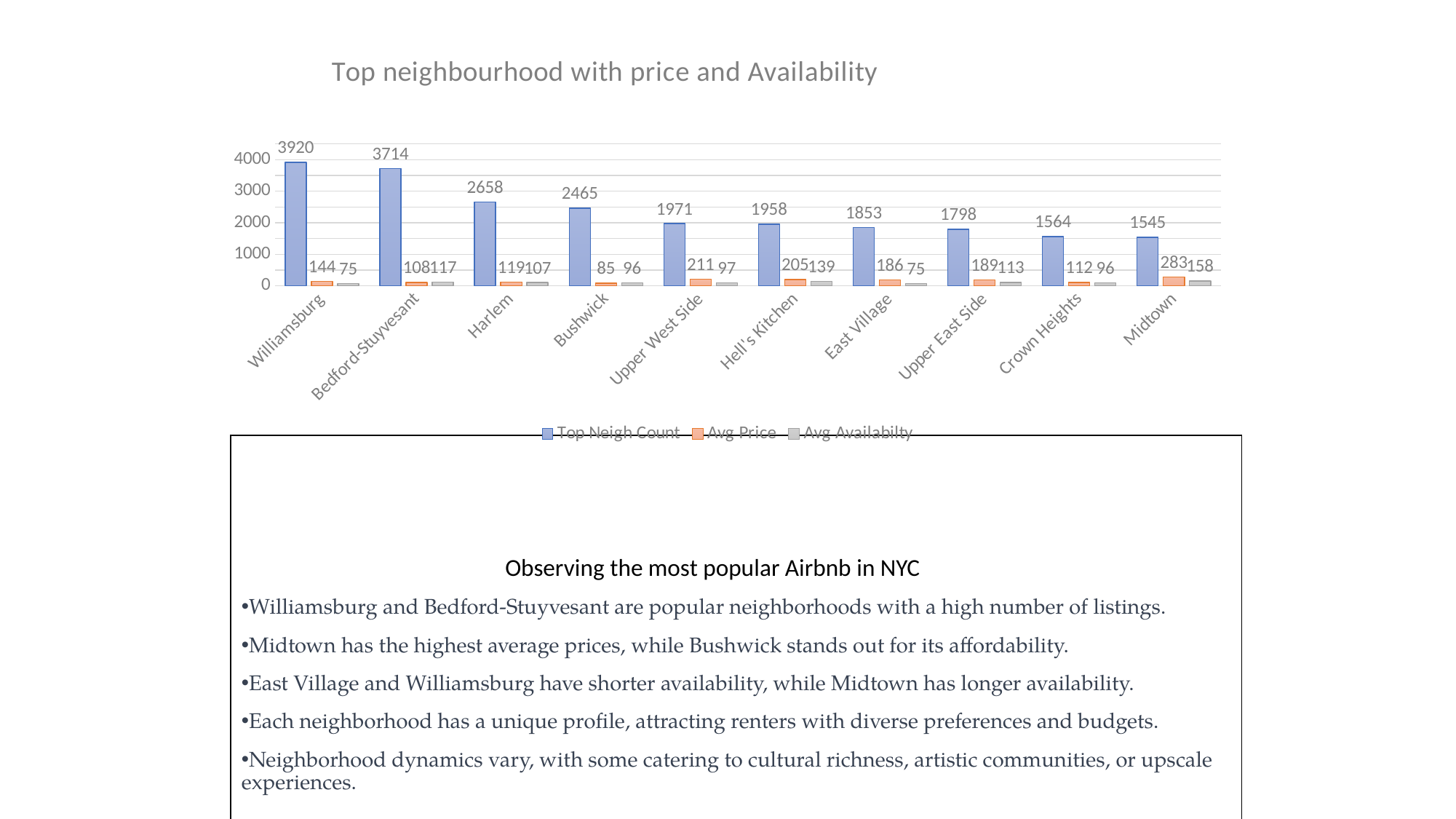

### Chart: Top neighbourhood with price and Availability

| Category | Top Neigh Count | Avg Price | Avg Availabilty |
|---|---|---|---|
| Williamsburg | 3920.0 | 144.0 | 75.0 |
| Bedford-Stuyvesant | 3714.0 | 108.0 | 117.0 |
| Harlem | 2658.0 | 119.0 | 107.0 |
| Bushwick | 2465.0 | 85.0 | 96.0 |
| Upper West Side | 1971.0 | 211.0 | 97.0 |
| Hell's Kitchen | 1958.0 | 205.0 | 139.0 |
| East Village | 1853.0 | 186.0 | 75.0 |
| Upper East Side | 1798.0 | 189.0 | 113.0 |
| Crown Heights | 1564.0 | 112.0 | 96.0 |
| Midtown | 1545.0 | 283.0 | 158.0 |
                                                  Observing the most popular Airbnb in NYC
Williamsburg and Bedford-Stuyvesant are popular neighborhoods with a high number of listings.
Midtown has the highest average prices, while Bushwick stands out for its affordability.
East Village and Williamsburg have shorter availability, while Midtown has longer availability.
Each neighborhood has a unique profile, attracting renters with diverse preferences and budgets.
Neighborhood dynamics vary, with some catering to cultural richness, artistic communities, or upscale experiences.